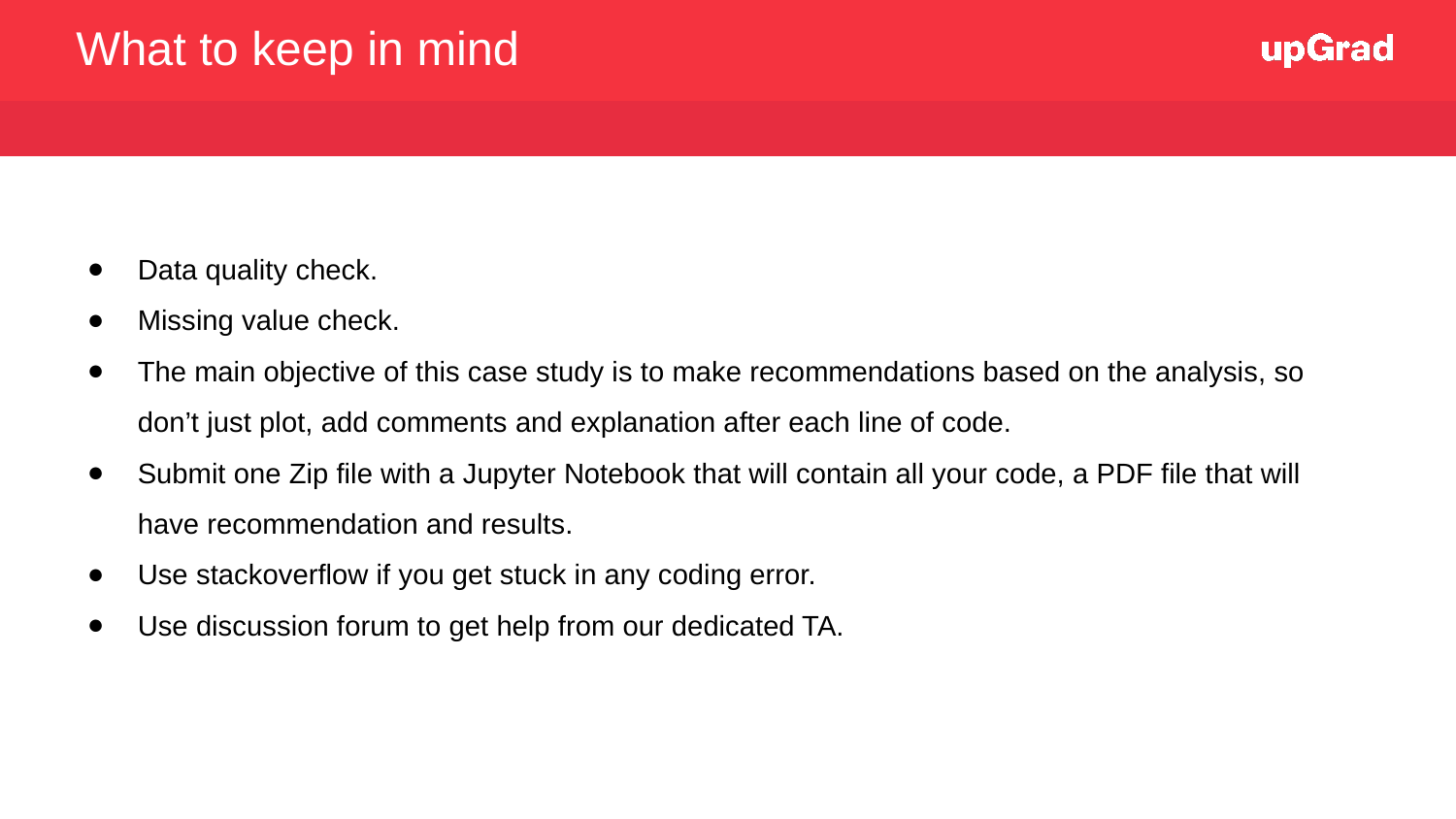

What to keep in mind

Data quality check.
Missing value check.
The main objective of this case study is to make recommendations based on the analysis, so don’t just plot, add comments and explanation after each line of code.
Submit one Zip file with a Jupyter Notebook that will contain all your code, a PDF file that will have recommendation and results.
Use stackoverflow if you get stuck in any coding error.
Use discussion forum to get help from our dedicated TA.